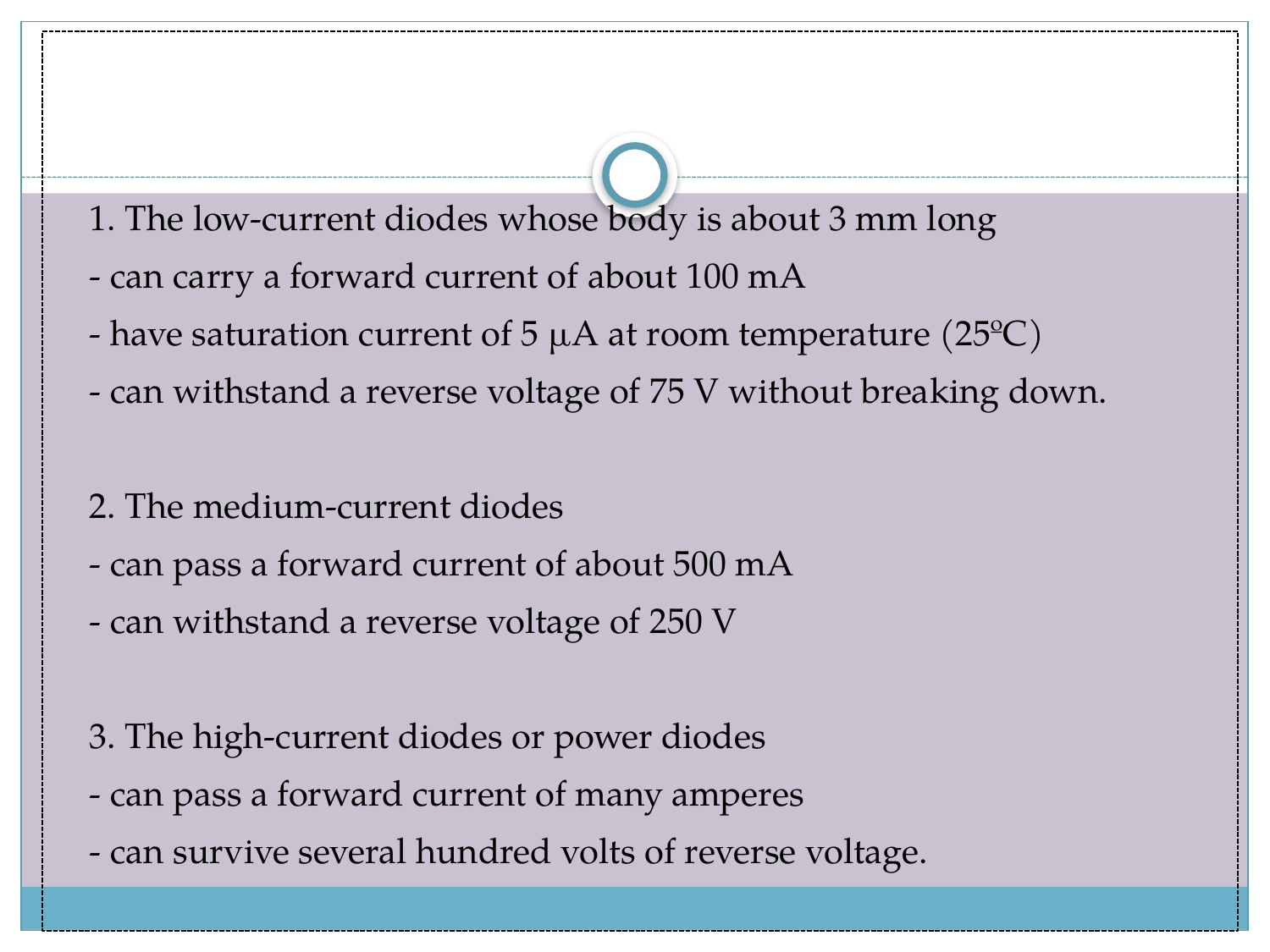

1. The low-current diodes whose body is about 3 mm long
- can carry a forward current of about 100 mA
- have saturation current of 5 µA at room temperature (25ºC)
- can withstand a reverse voltage of 75 V without breaking down.

2. The medium-current diodes
- can pass a forward current of about 500 mA
- can withstand a reverse voltage of 250 V

3. The high-current diodes or power diodes
- can pass a forward current of many amperes
- can survive several hundred volts of reverse voltage.